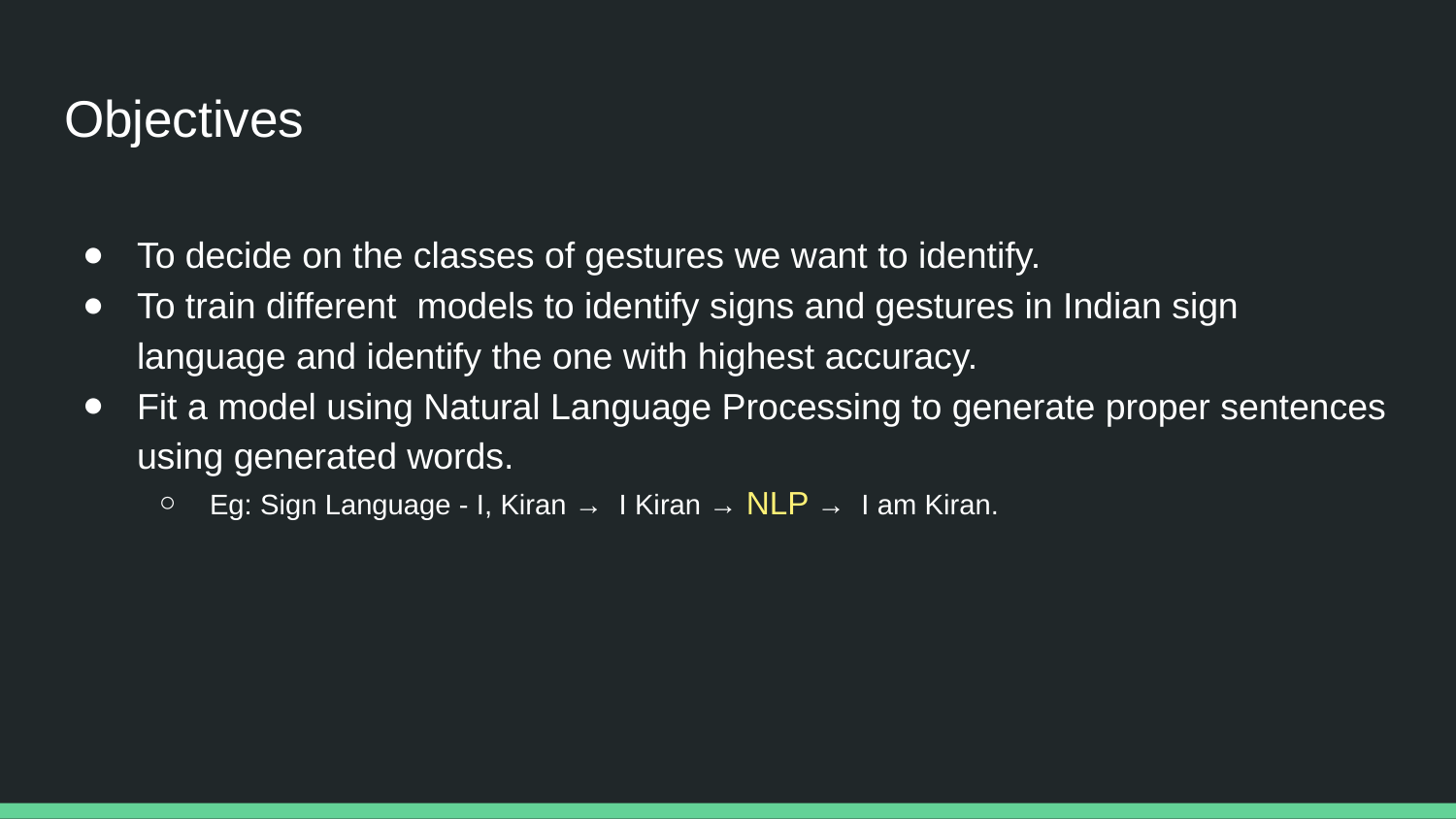

# Objectives
To decide on the classes of gestures we want to identify.
To train different  models to identify signs and gestures in Indian sign language and identify the one with highest accuracy.
Fit a model using Natural Language Processing to generate proper sentences using generated words.
Eg: Sign Language - I, Kiran →  I Kiran → NLP →  I am Kiran.